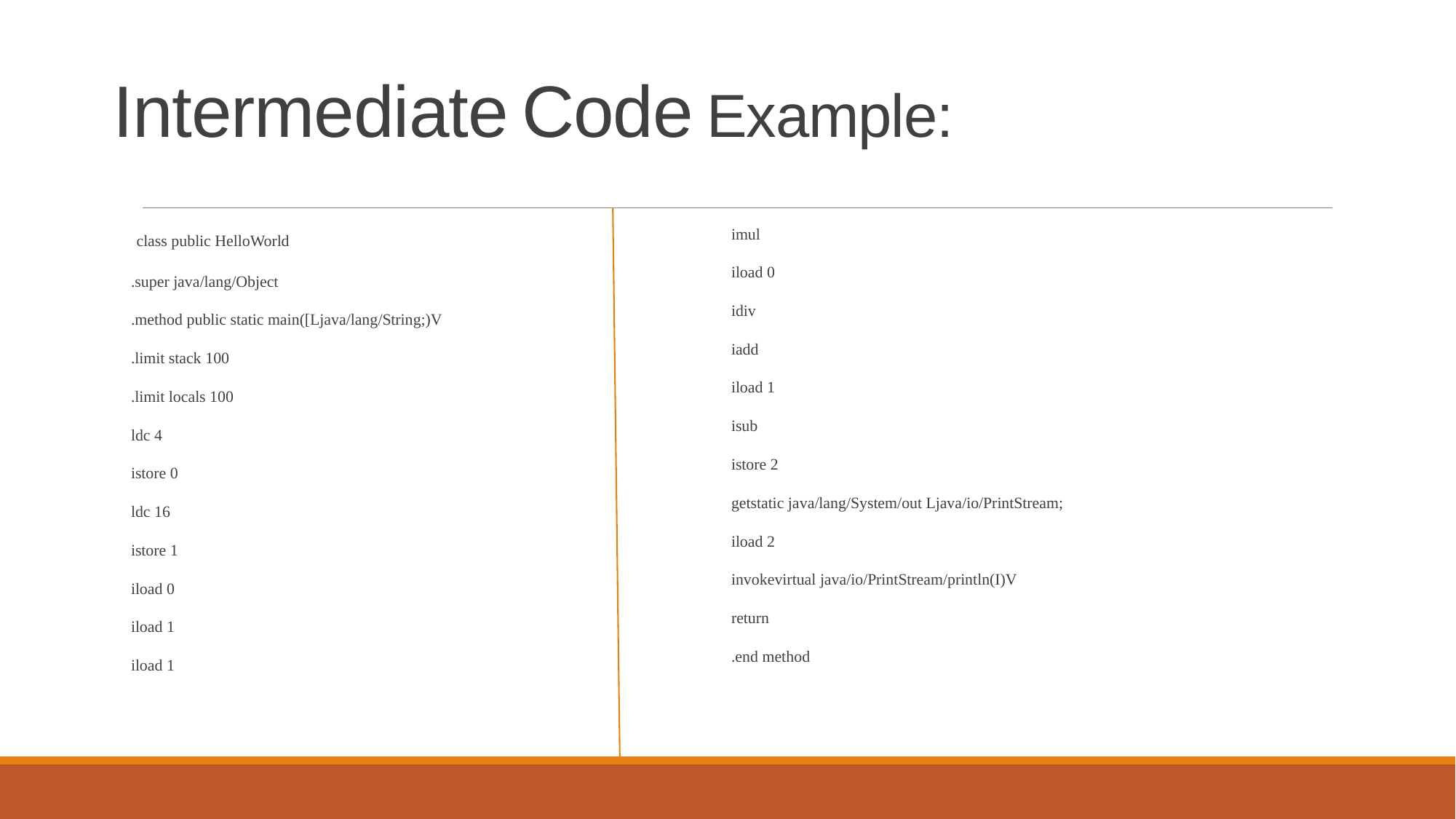

# Intermediate Code Example:
 class public HelloWorld
.super java/lang/Object
.method public static main([Ljava/lang/String;)V
.limit stack 100
.limit locals 100
ldc 4
istore 0
ldc 16
istore 1
iload 0
iload 1
iload 1
imul
iload 0
idiv
iadd
iload 1
isub
istore 2
getstatic java/lang/System/out Ljava/io/PrintStream;
iload 2
invokevirtual java/io/PrintStream/println(I)V
return
.end method